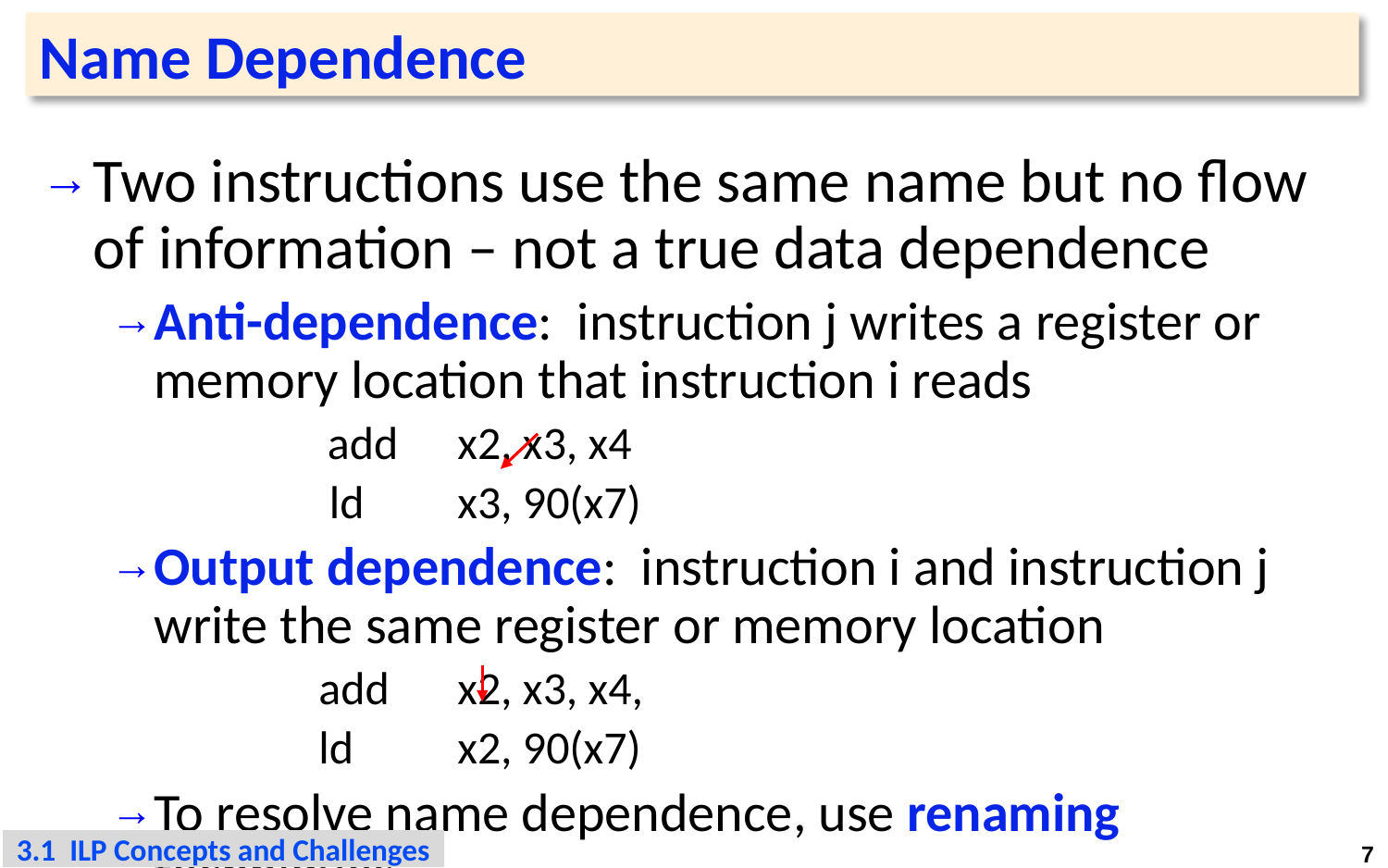

# Name Dependence
Two instructions use the same name but no flow of information – not a true data dependence
Anti-dependence:  instruction j writes a register or memory location that instruction i reads
 add 	x2, x3, x4
 ld	x3, 90(x7)
Output dependence:  instruction i and instruction j write the same register or memory location
add 	x2, x3, x4,
ld	x2, 90(x7)
To resolve name dependence, use renaming techniques
3.1  ILP Concepts and Challenges